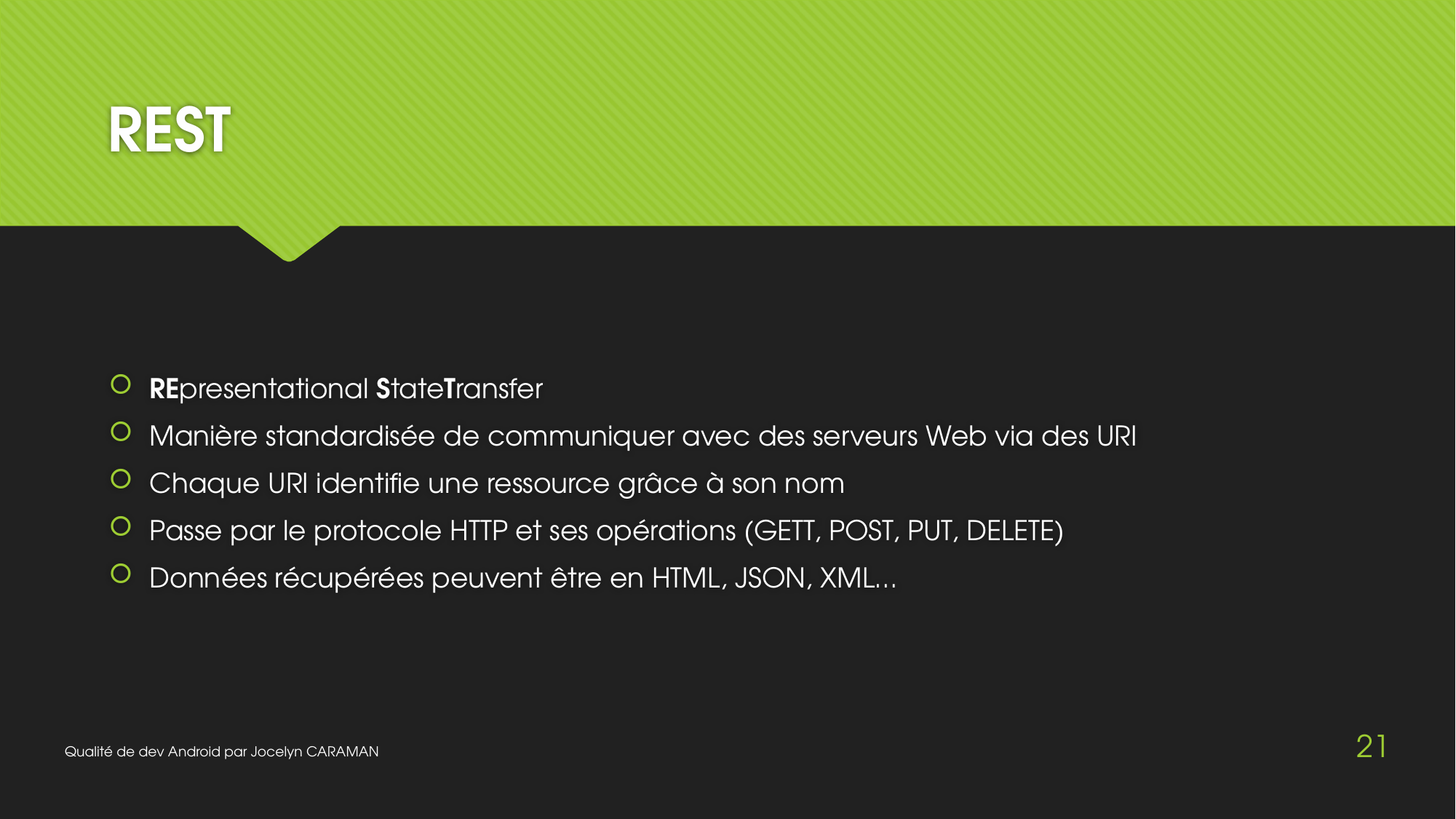

# REST
REpresentational StateTransfer
Manière standardisée de communiquer avec des serveurs Web via des URI
Chaque URI identifie une ressource grâce à son nom
Passe par le protocole HTTP et ses opérations (GETT, POST, PUT, DELETE)
Données récupérées peuvent être en HTML, JSON, XML…
21
Qualité de dev Android par Jocelyn CARAMAN